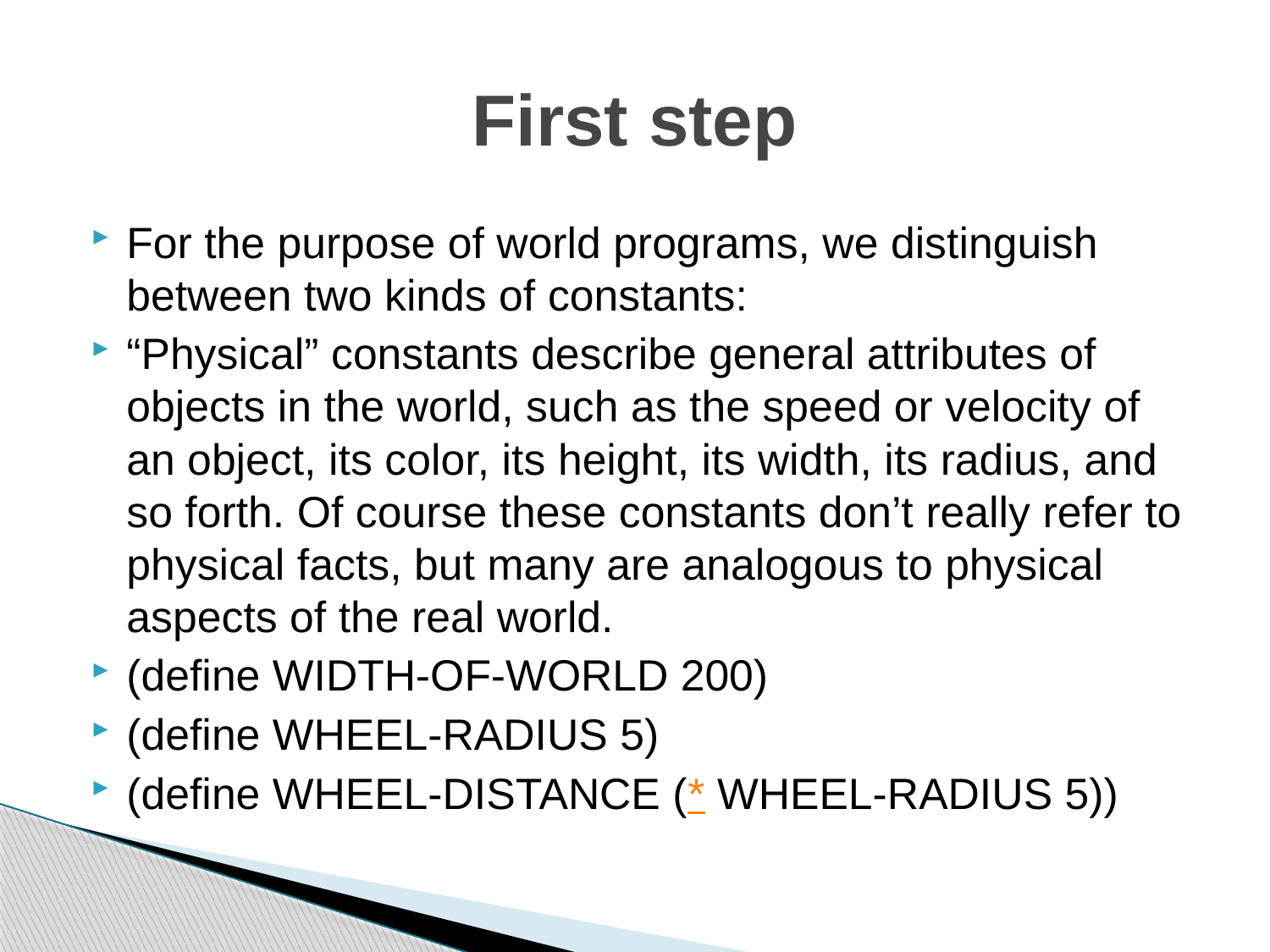

# First step
For the purpose of world programs, we distinguish between two kinds of constants:
“Physical” constants describe general attributes of objects in the world, such as the speed or velocity of an object, its color, its height, its width, its radius, and so forth. Of course these constants don’t really refer to physical facts, but many are analogous to physical aspects of the real world.
(define WIDTH-OF-WORLD 200)
(define WHEEL-RADIUS 5)
(define WHEEL-DISTANCE (* WHEEL-RADIUS 5))